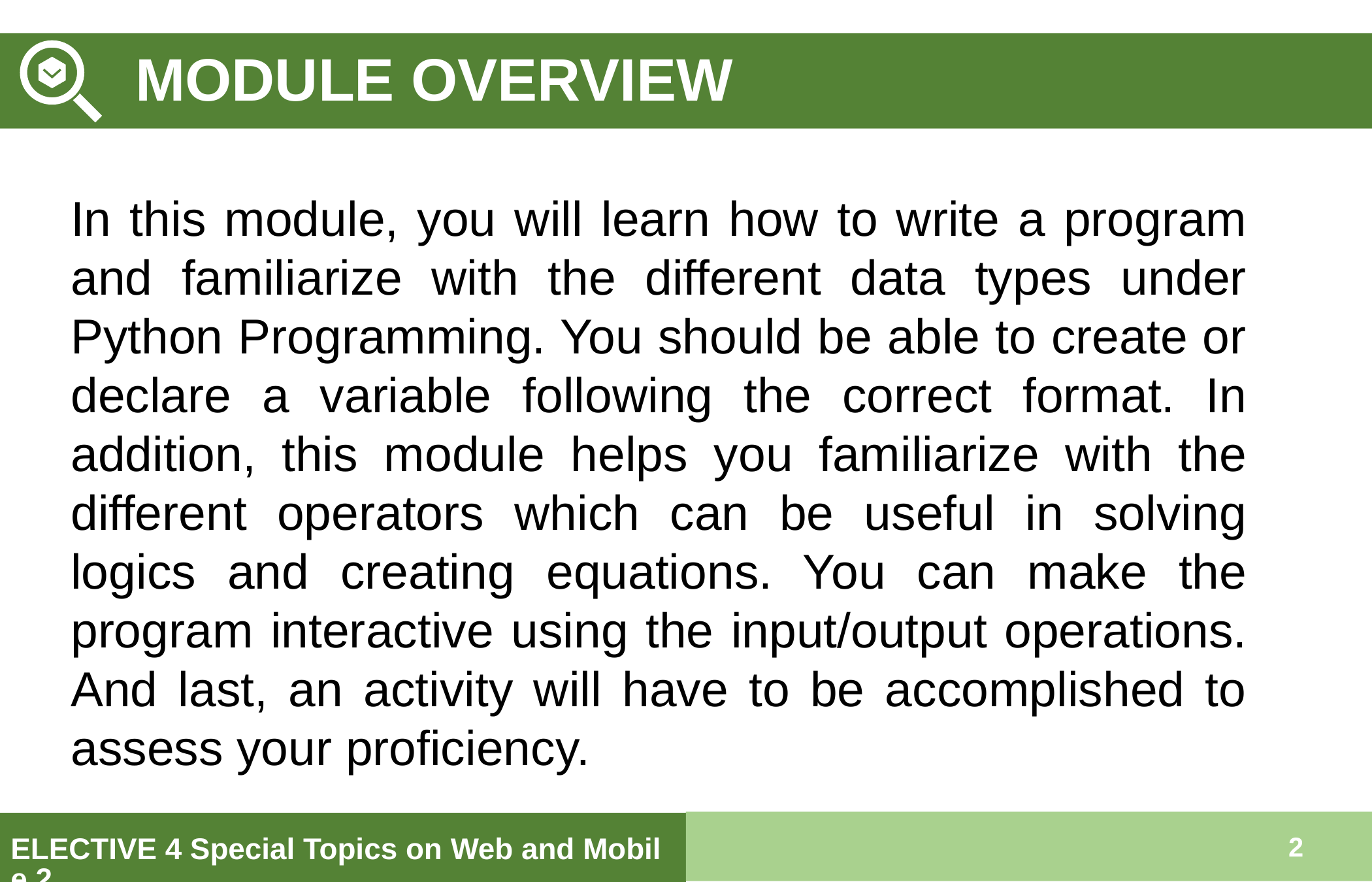

# MODULE OVERVIEW

In this module, you will learn how to write a program and familiarize with the different data types under Python Programming. You should be able to create or declare a variable following the correct format. In addition, this module helps you familiarize with the different operators which can be useful in solving logics and creating equations. You can make the program interactive using the input/output operations. And last, an activity will have to be accomplished to assess your proficiency.

ELECTIVE 4 Special Topics on Web and Mobile 2
2